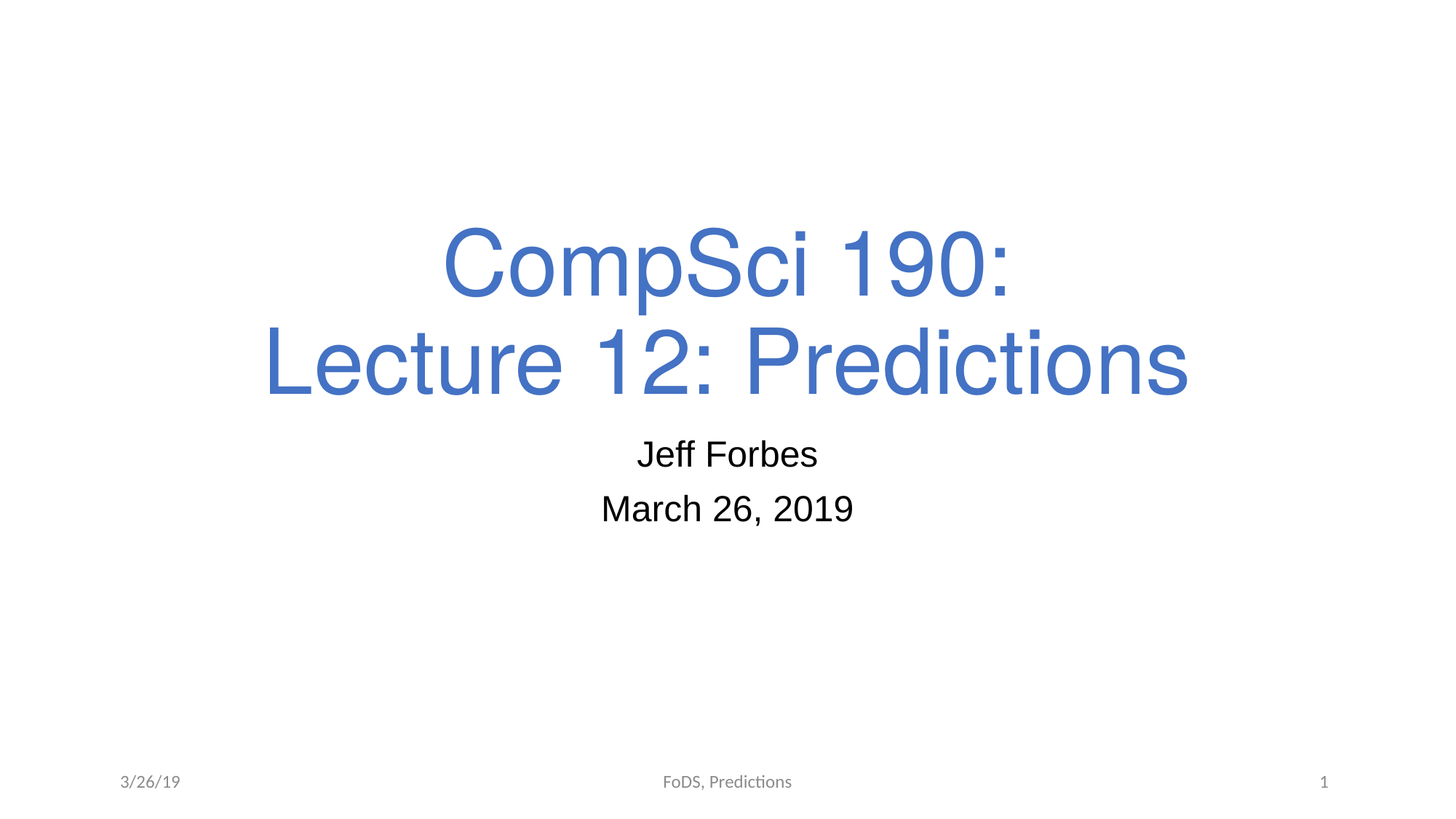

# CompSci 190: Lecture 12: Predictions
Jeff Forbes
March 26, 2019

3/26/19
1
FoDS, Predictions